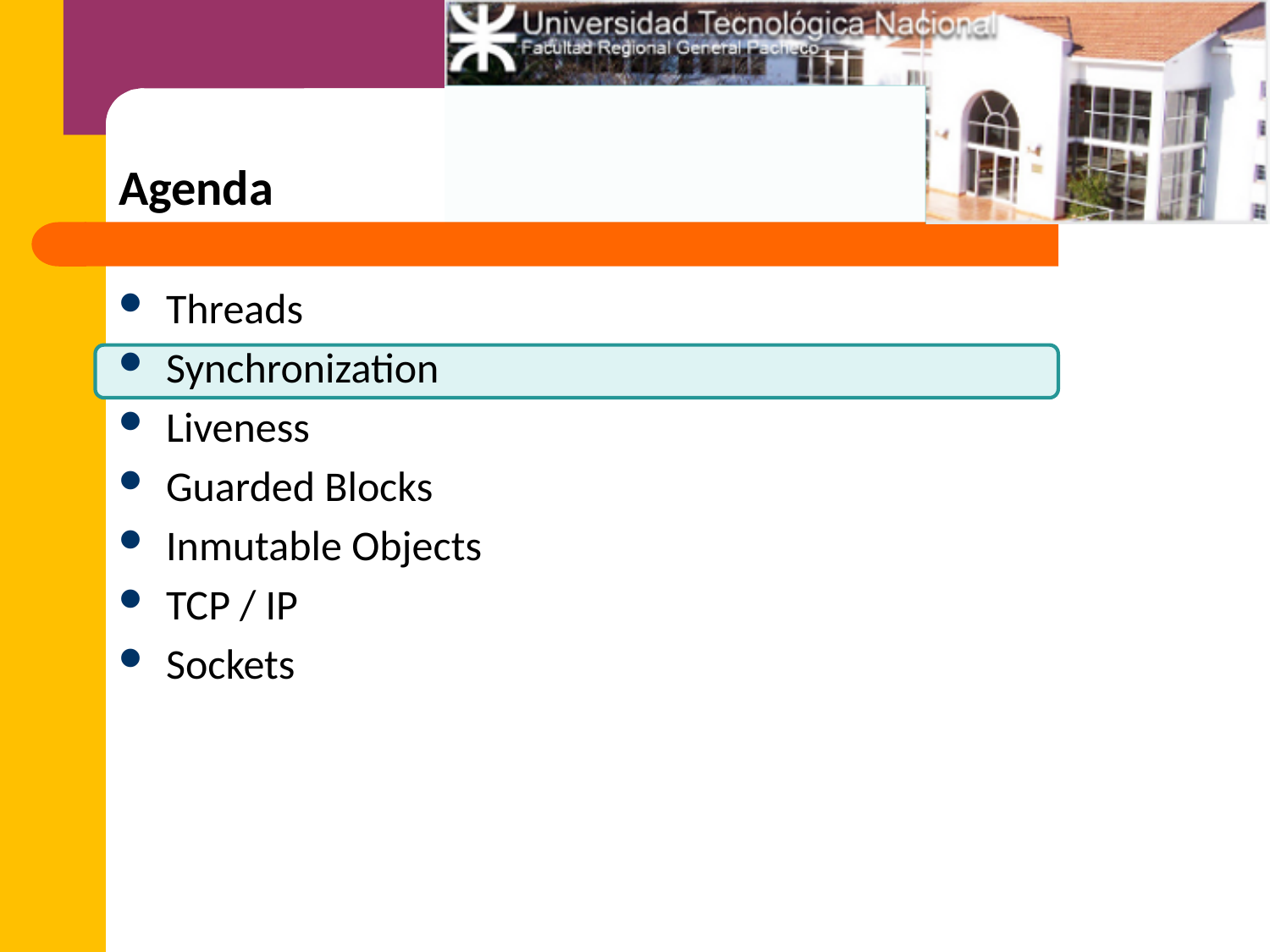

# Agenda
Threads
Synchronization
Liveness
Guarded Blocks
Inmutable Objects
TCP / IP
Sockets